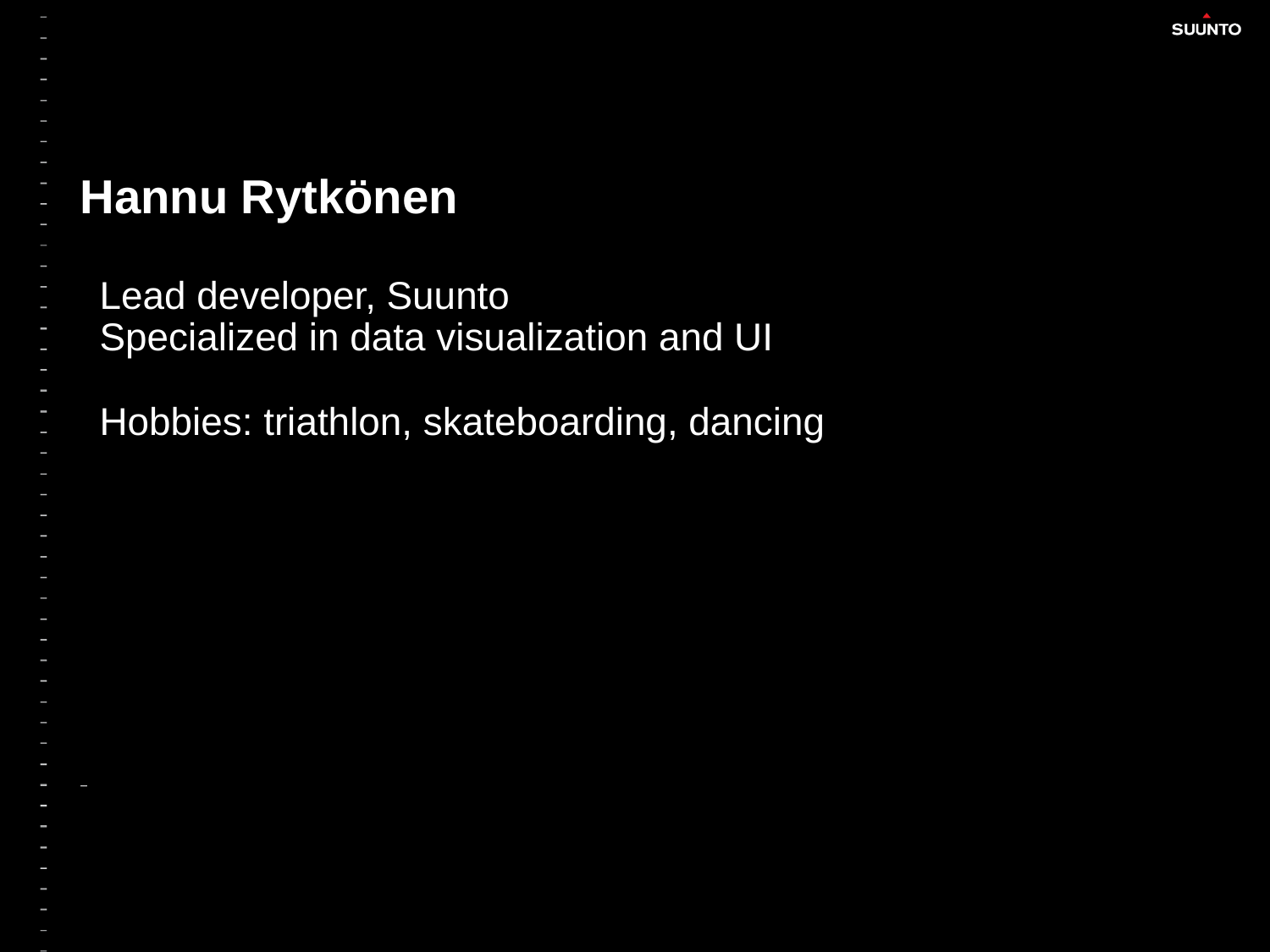

# Hannu Rytkönen
Lead developer, Suunto
Specialized in data visualization and UI

Hobbies: triathlon, skateboarding, dancing